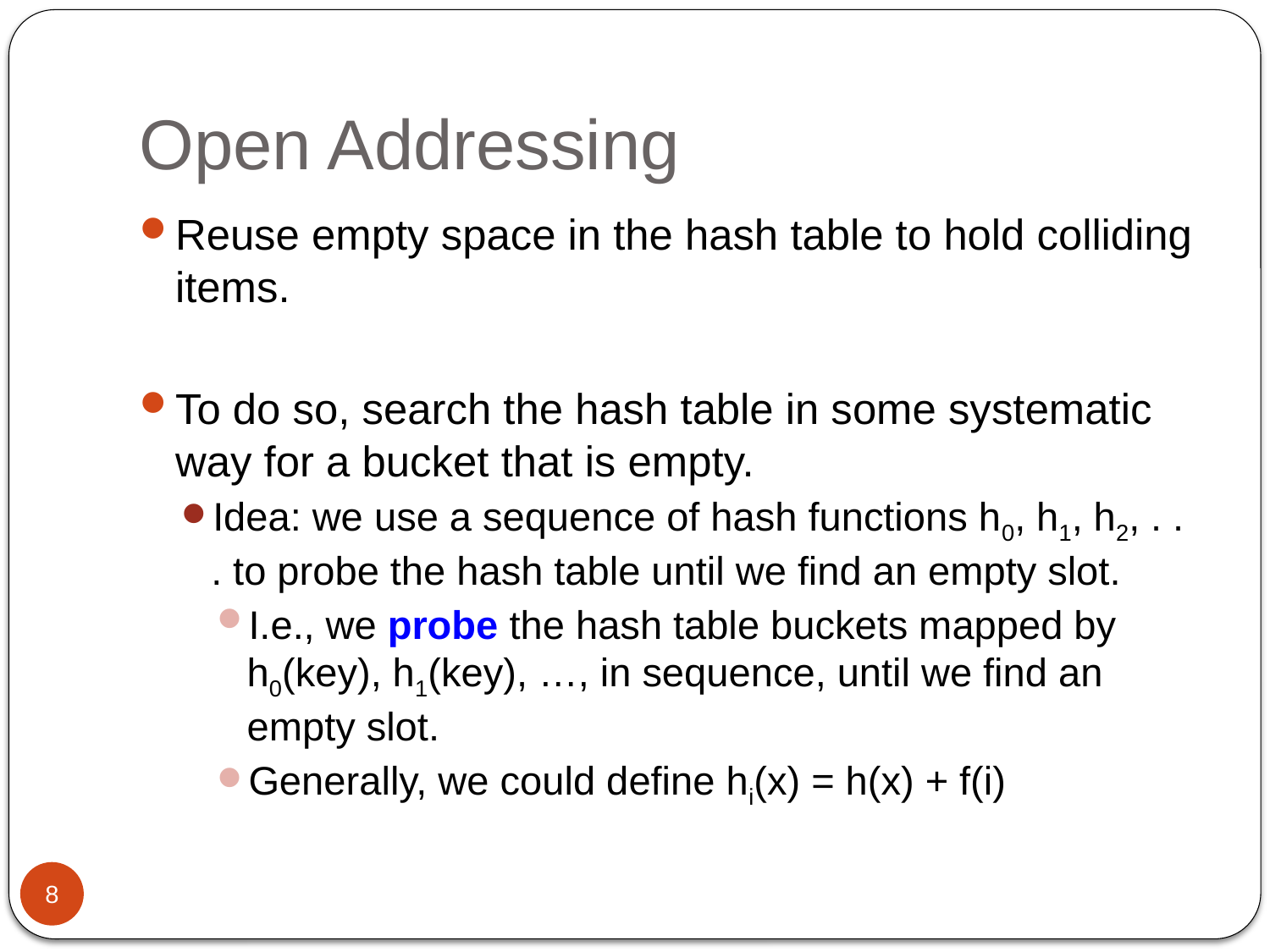

# Open Addressing
Reuse empty space in the hash table to hold colliding items.

To do so, search the hash table in some systematic way for a bucket that is empty.
Idea: we use a sequence of hash functions h0, h1, h2, . . . to probe the hash table until we find an empty slot.
I.e., we probe the hash table buckets mapped by h0(key), h1(key), …, in sequence, until we find an empty slot.
Generally, we could define hi(x) = h(x) + f(i)

8